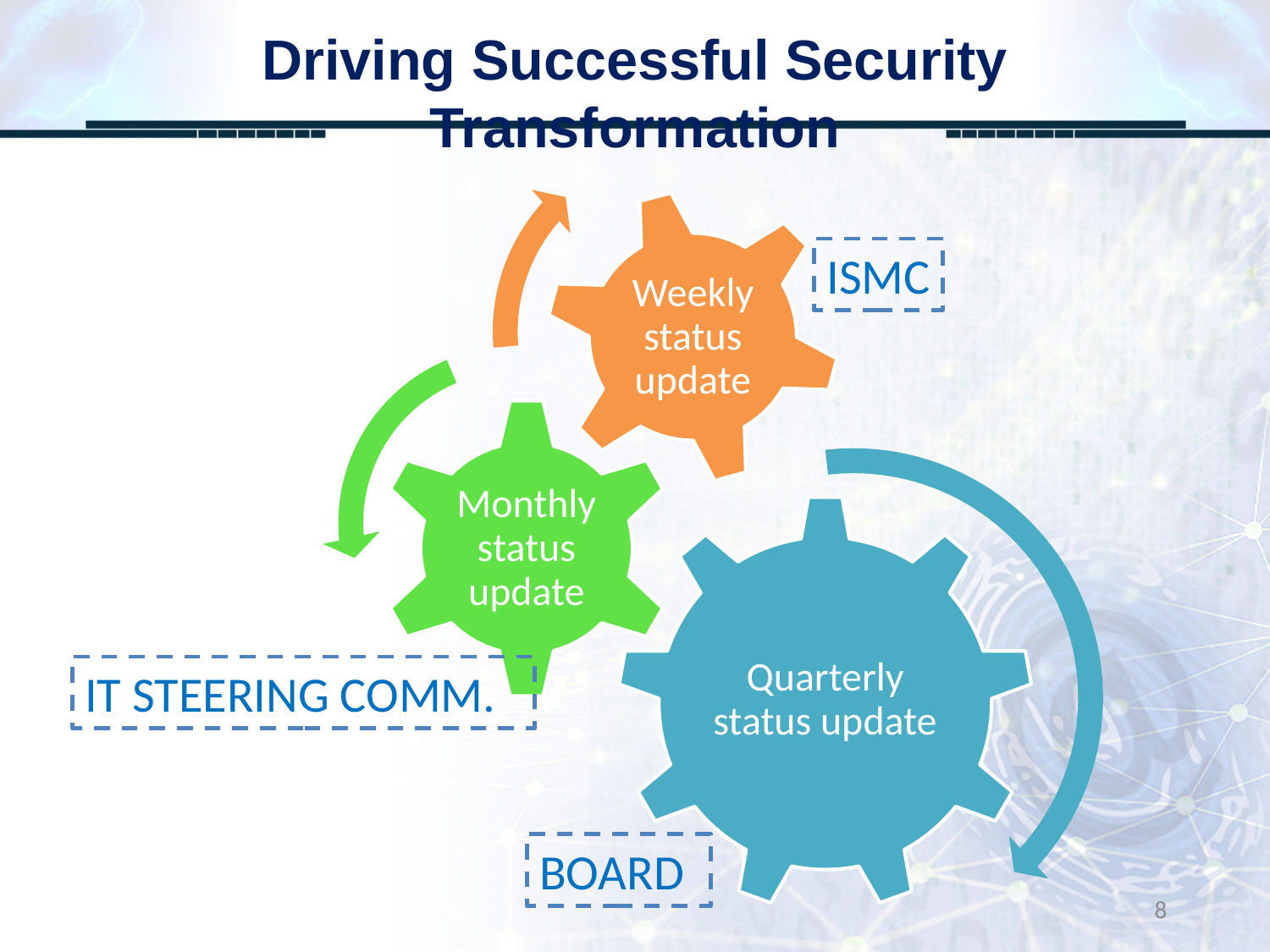

# Driving Successful Security Transformation
Quarterly status update
Monthly status update
Weekly status update
ISMC
IT STEERING COMM.
BOARD
8